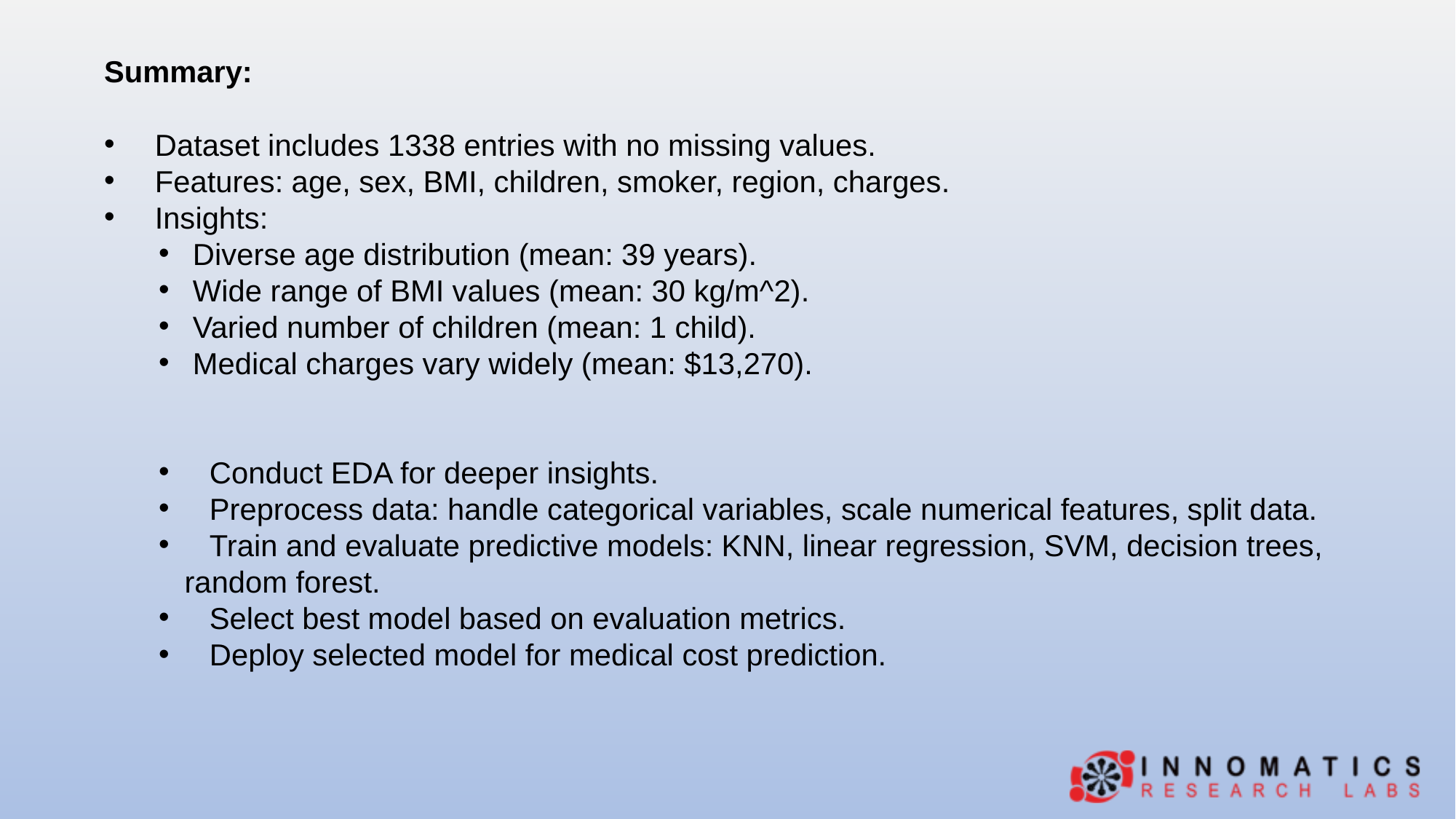

Summary:

   Dataset includes 1338 entries with no missing values.
   Features: age, sex, BMI, children, smoker, region, charges.
   Insights:
Diverse age distribution (mean: 39 years).
Wide range of BMI values (mean: 30 kg/m^2).
Varied number of children (mean: 1 child).
Medical charges vary widely (mean: $13,270).

   Conduct EDA for deeper insights.
   Preprocess data: handle categorical variables, scale numerical features, split data.
   Train and evaluate predictive models: KNN, linear regression, SVM, decision trees, random forest.
   Select best model based on evaluation metrics.
   Deploy selected model for medical cost prediction.